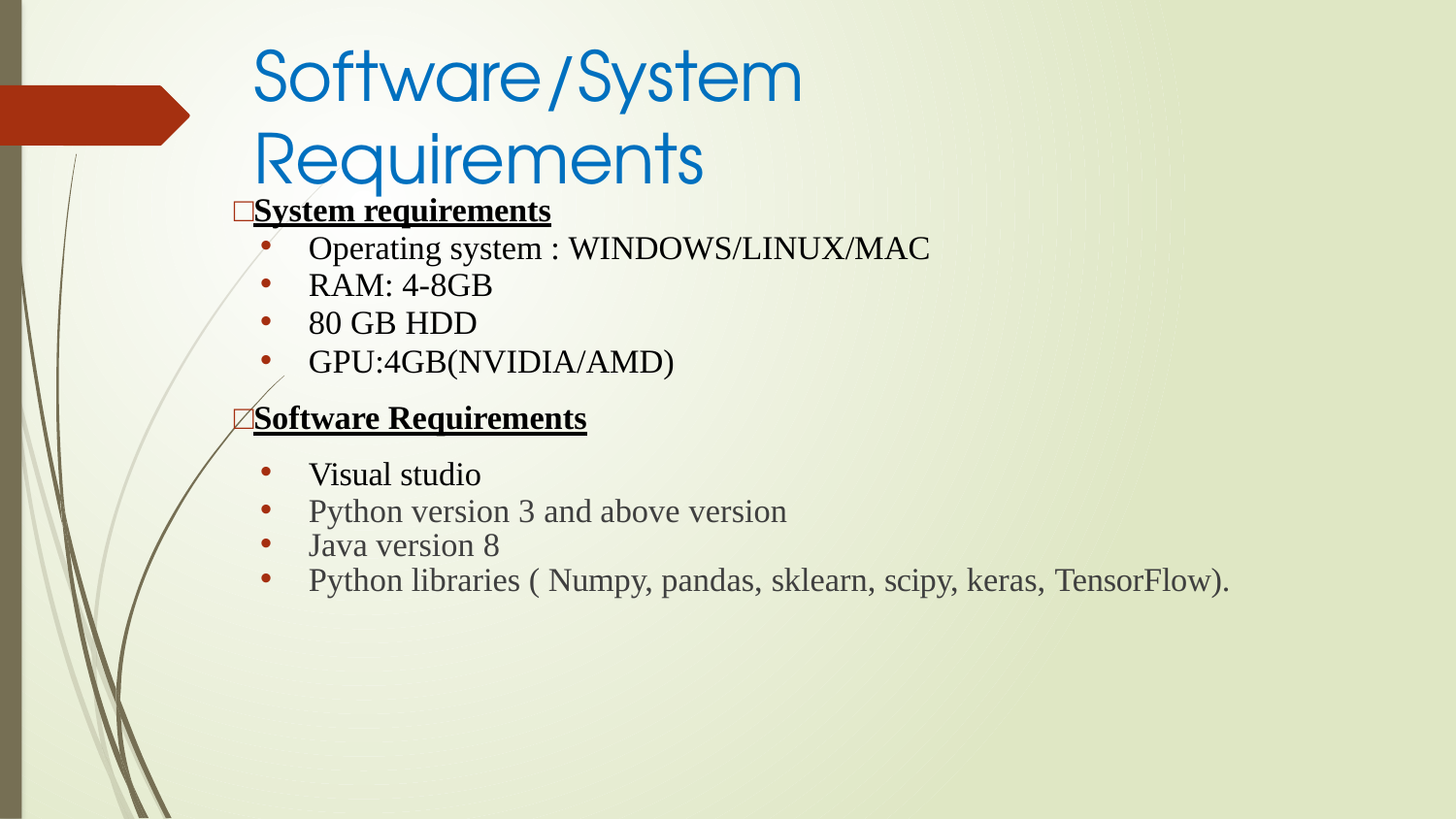

# Software/System Requirements
□System requirements
Operating system : WINDOWS/LINUX/MAC
RAM: 4-8GB
80 GB HDD
GPU:4GB(NVIDIA/AMD)
□Software Requirements
Visual studio
Python version 3 and above version
Java version 8
Python libraries ( Numpy, pandas, sklearn, scipy, keras, TensorFlow).